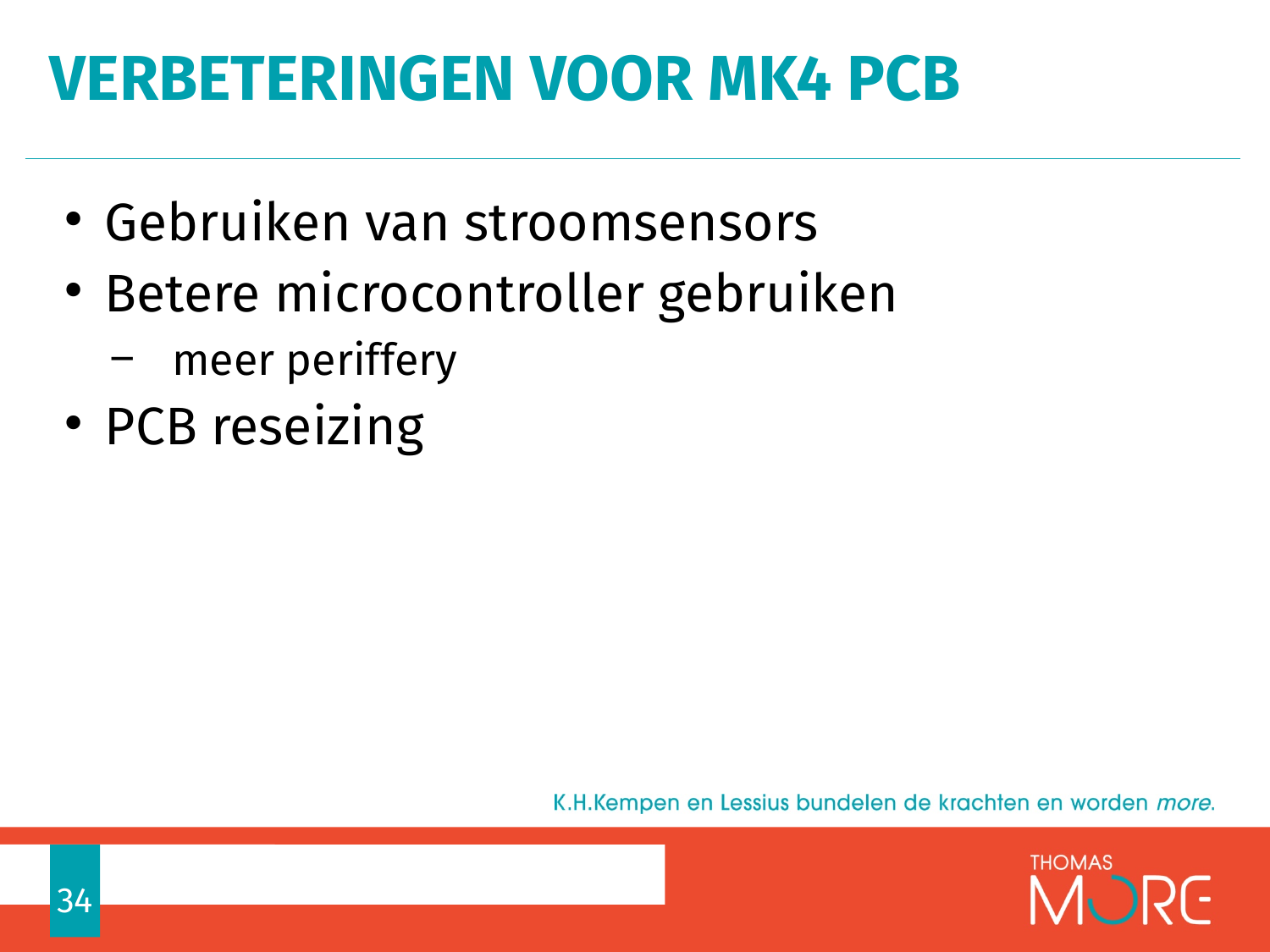

# Verbeteringen voor MK4 pcb
Gebruiken van stroomsensors
Betere microcontroller gebruiken
 meer periffery
PCB reseizing
34